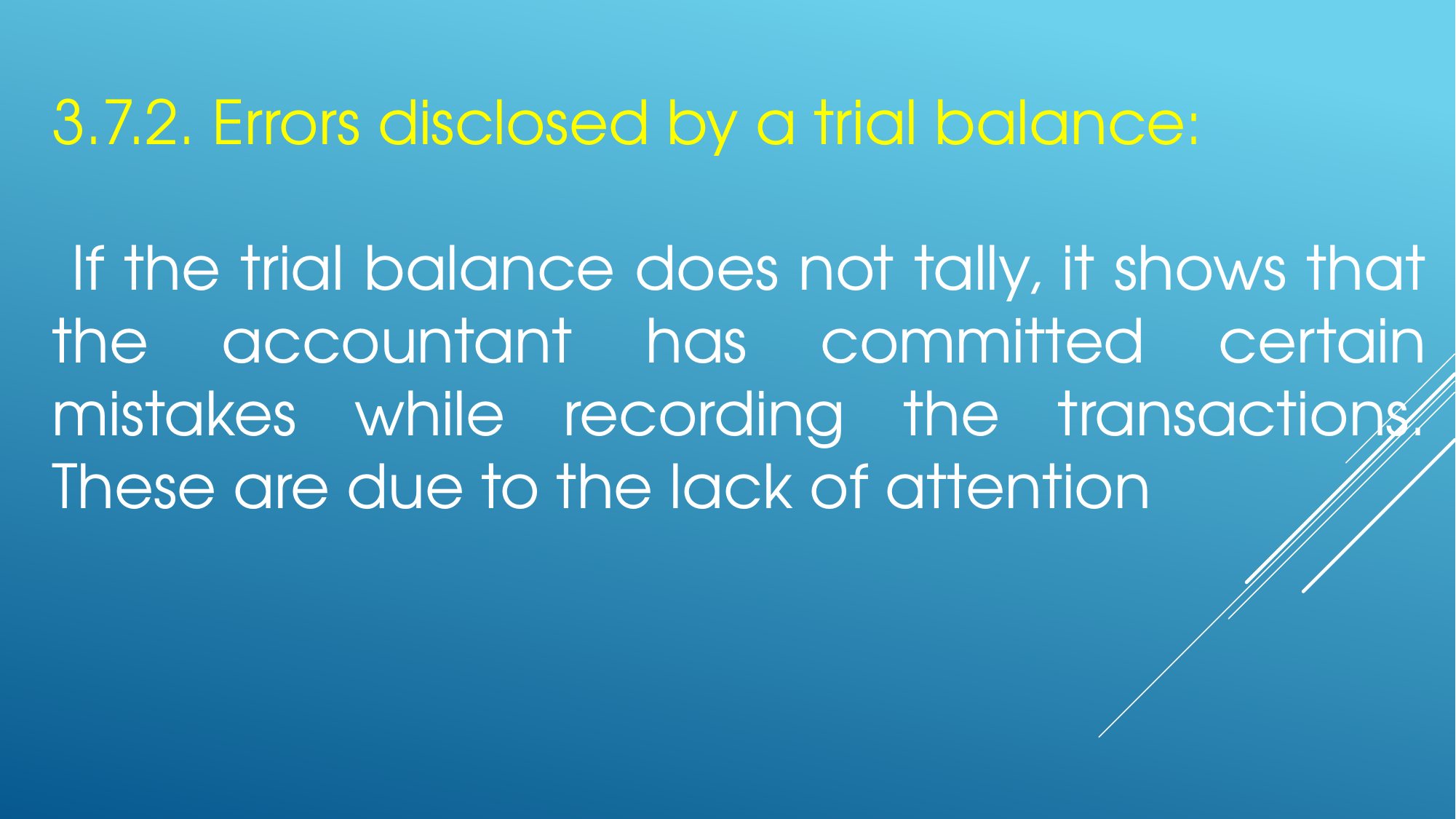

3.7.2. Errors disclosed by a trial balance:

 If the trial balance does not tally, it shows that the accountant has committed certain mistakes while recording the transactions. These are due to the lack of attention